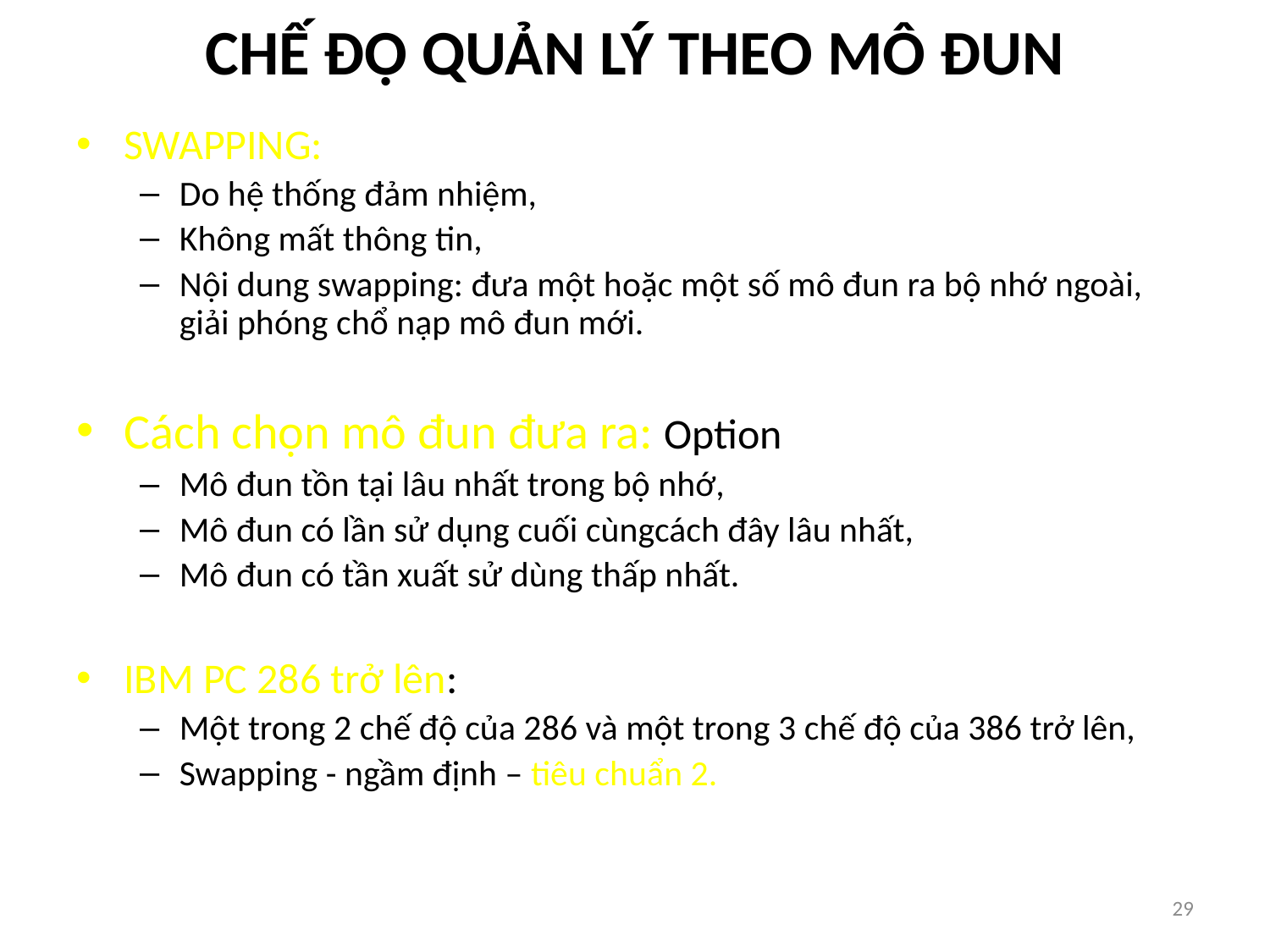

# CHẾ ĐỘ QUẢN LÝ THEO MÔ ĐUN
SWAPPING:
Do hệ thống đảm nhiệm,
Không mất thông tin,
Nội dung swapping: đưa một hoặc một số mô đun ra bộ nhớ ngoài, giải phóng chổ nạp mô đun mới.

Cách chọn mô đun đưa ra: Option
Mô đun tồn tại lâu nhất trong bộ nhớ,
Mô đun có lần sử dụng cuối cùngcách đây lâu nhất,
Mô đun có tần xuất sử dùng thấp nhất.

IBM PC 286 trở lên:
Một trong 2 chế độ của 286 và một trong 3 chế độ của 386 trở lên,
Swapping - ngầm định – tiêu chuẩn 2.
29